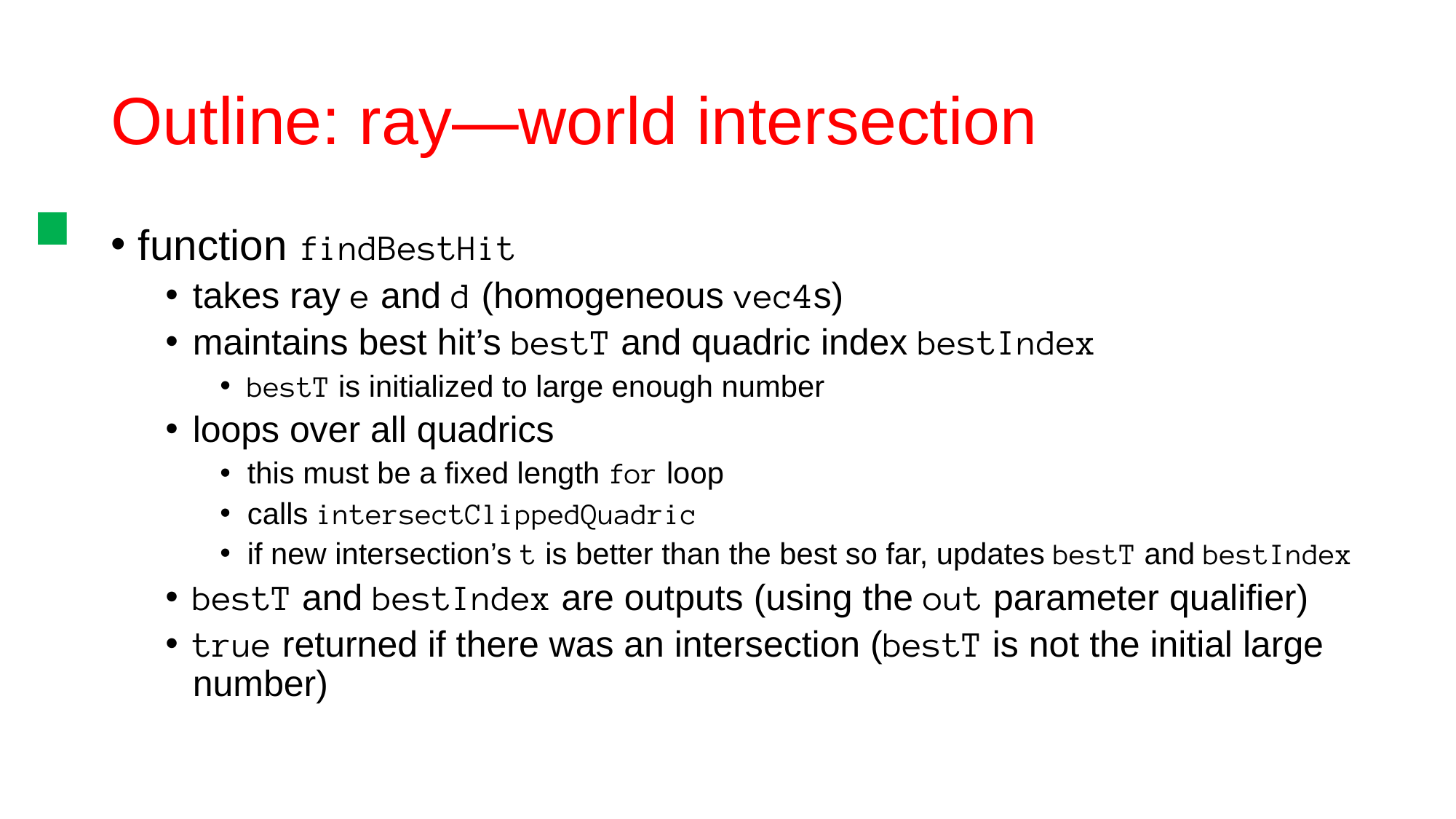

.
# Outline: ray—world intersection
function findBestHit
takes ray e and d (homogeneous vec4s)
maintains best hit’s bestT and quadric index bestIndex
bestT is initialized to large enough number
loops over all quadrics
this must be a fixed length for loop
calls intersectClippedQuadric
if new intersection’s t is better than the best so far, updates bestT and bestIndex
bestT and bestIndex are outputs (using the out parameter qualifier)
true returned if there was an intersection (bestT is not the initial large number)